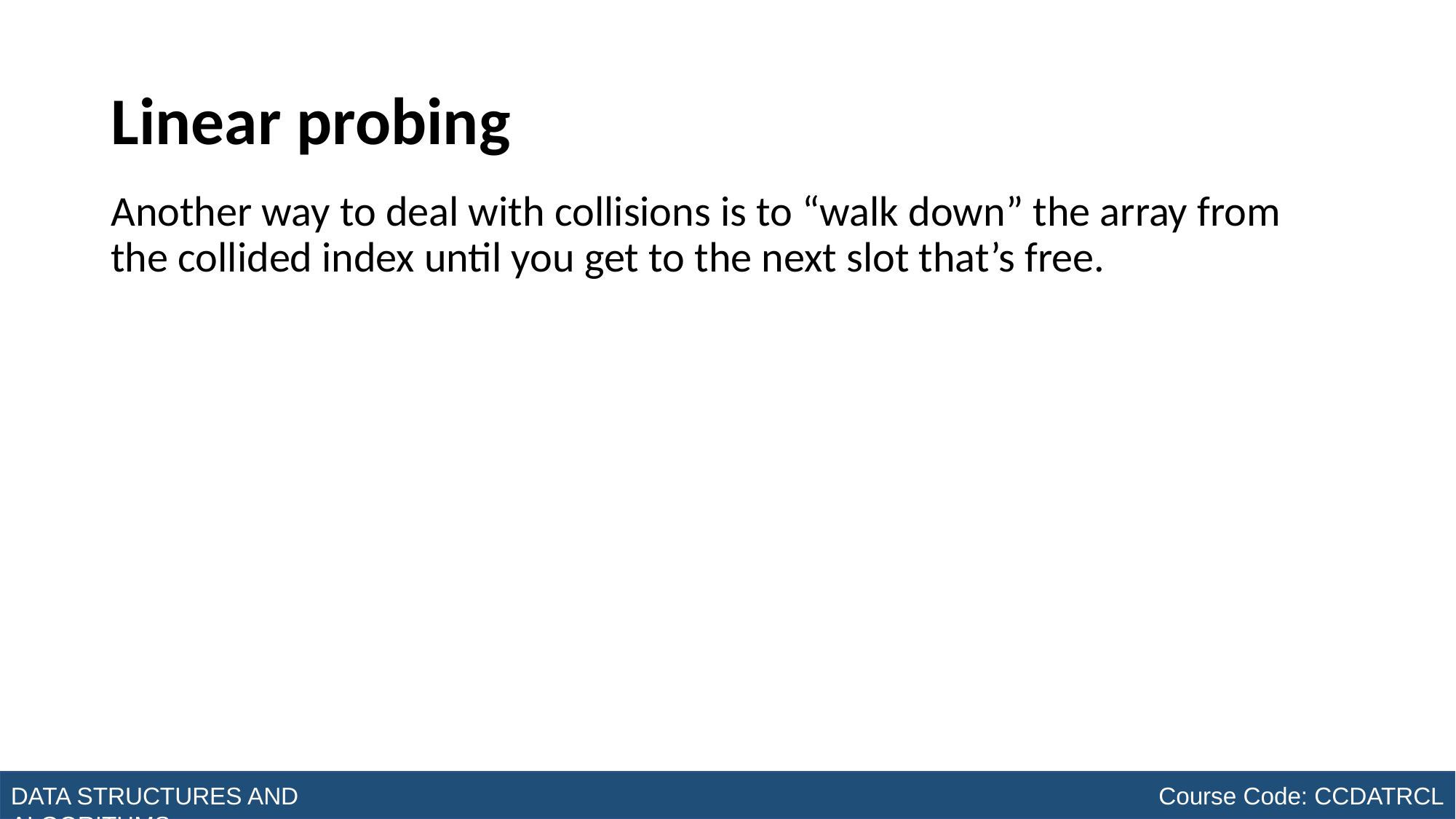

# Linear probing
Another way to deal with collisions is to “walk down” the array from the collided index until you get to the next slot that’s free.

Joseph Marvin R. Imperial
DATA STRUCTURES AND ALGORITHMS
NU College of Computing and Information Technologies
Course Code: CCDATRCL